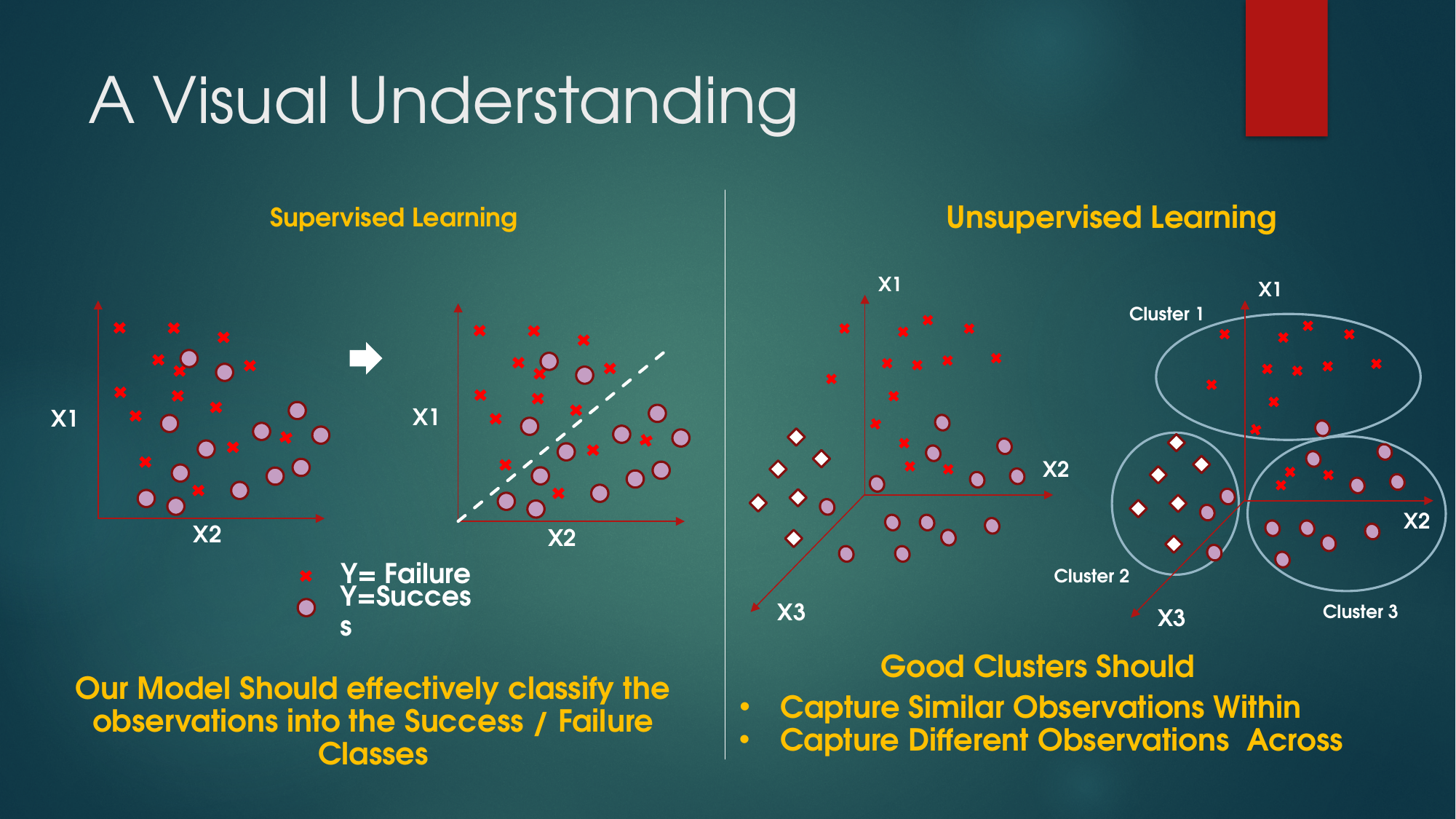

# A Visual Understanding
Unsupervised Learning
Supervised Learning
X1

X2
X3
X1

X2
X3
Cluster 1

X1
X2

X1
X2

Y= Failure

Y=Success

Cluster 2
Cluster 3
Good Clusters Should
Capture Similar Observations Within
Capture Different Observations  Across
Our Model Should effectively classify the observations into the Success / Failure Classes